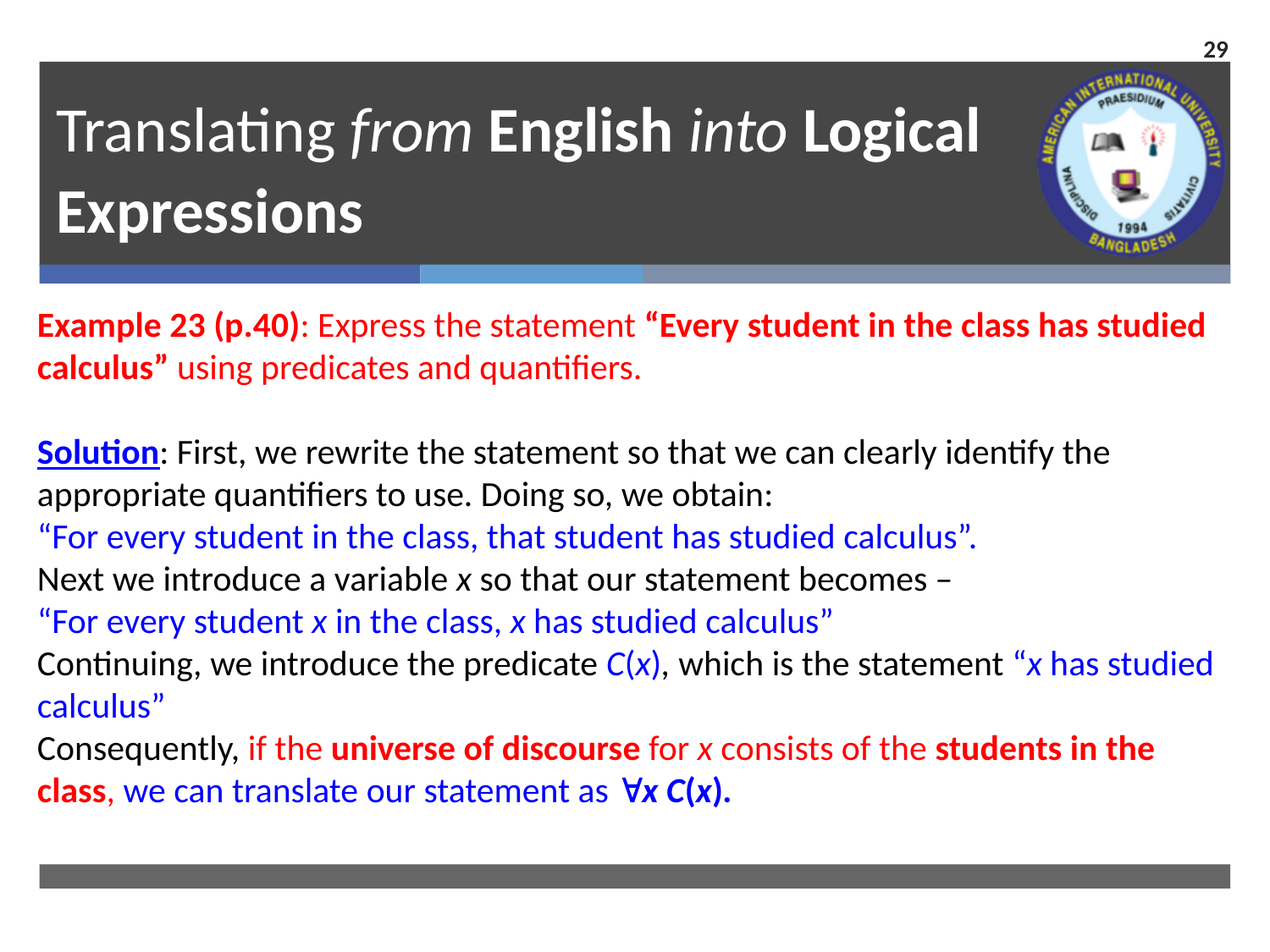

29
# Translating from English into Logical Expressions
Example 23 (p.40): Express the statement “Every student in the class has studied calculus” using predicates and quantifiers.

Solution: First, we rewrite the statement so that we can clearly identify the appropriate quantifiers to use. Doing so, we obtain:
“For every student in the class, that student has studied calculus”.
Next we introduce a variable x so that our statement becomes –
“For every student x in the class, x has studied calculus”
Continuing, we introduce the predicate C(x), which is the statement “x has studied calculus”
Consequently, if the universe of discourse for x consists of the students in the class, we can translate our statement as ∀x C(x).